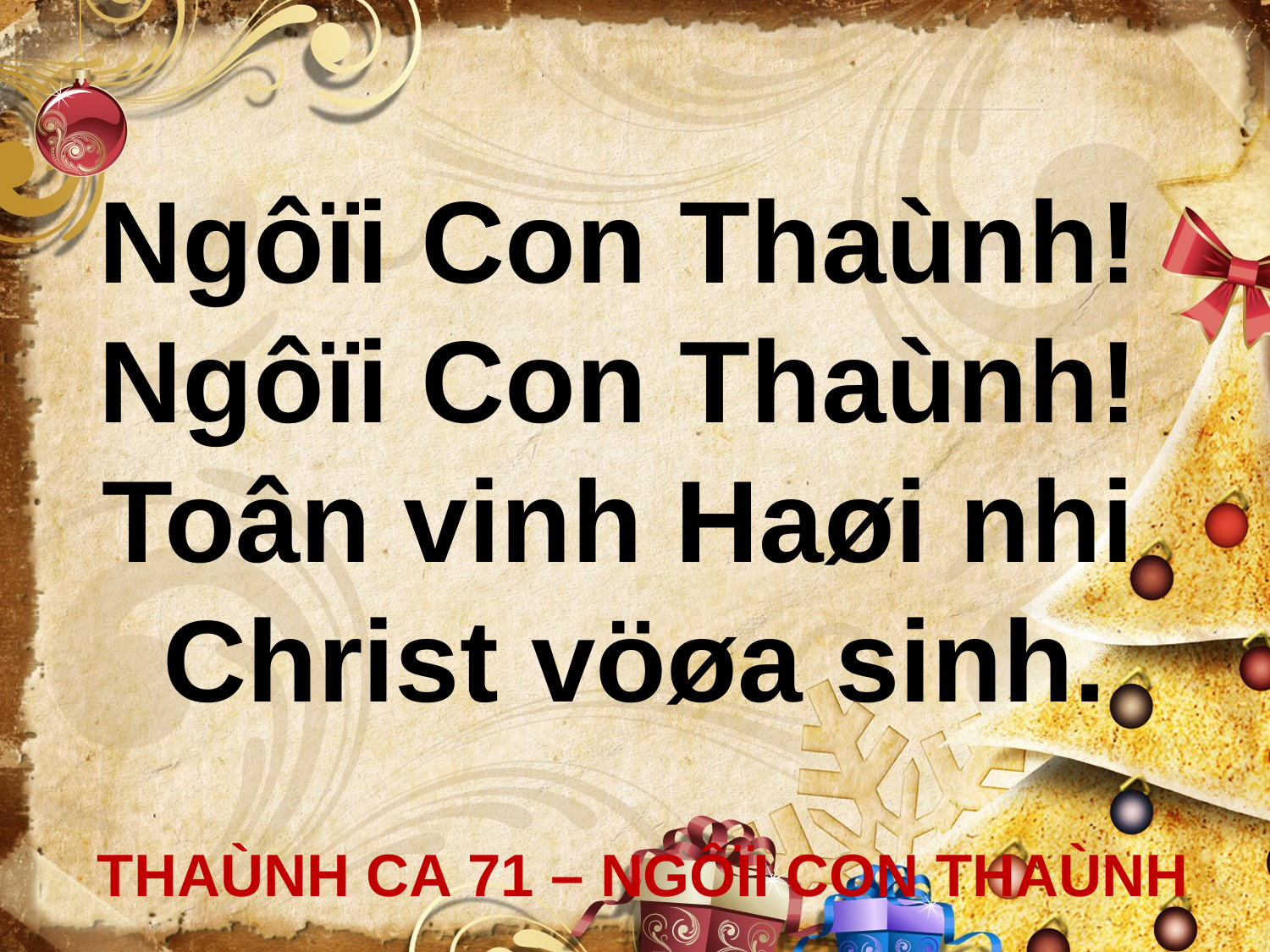

Ngôïi Con Thaùnh!
Ngôïi Con Thaùnh!
Toân vinh Haøi nhi
Christ vöøa sinh.
 THAÙNH CA 71 – NGÔÏI CON THAÙNH